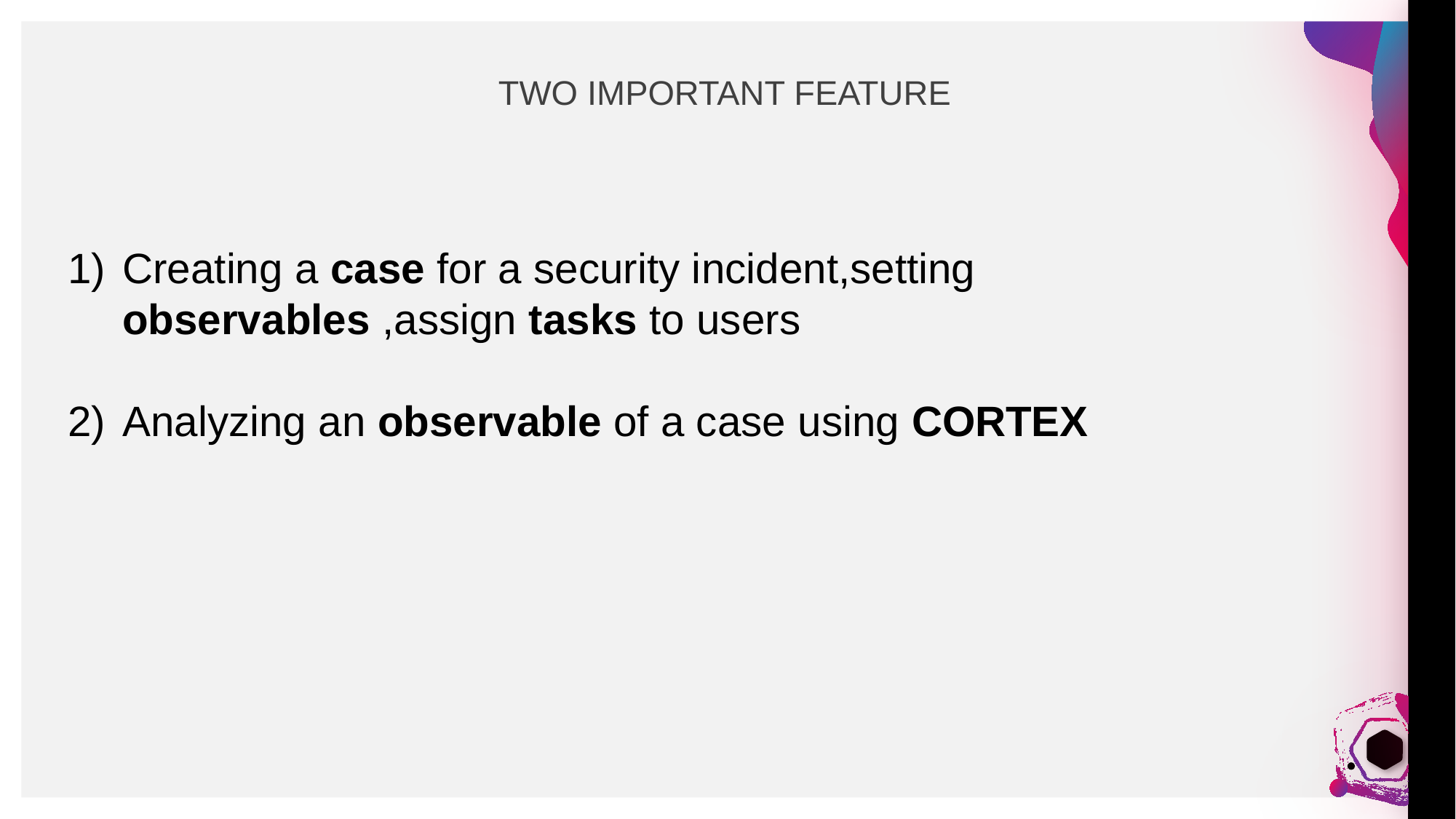

# TWO IMPORTANT FEATURE

Creating a case for a security incident,setting observables ,assign tasks to users

Analyzing an observable of a case using CORTEX